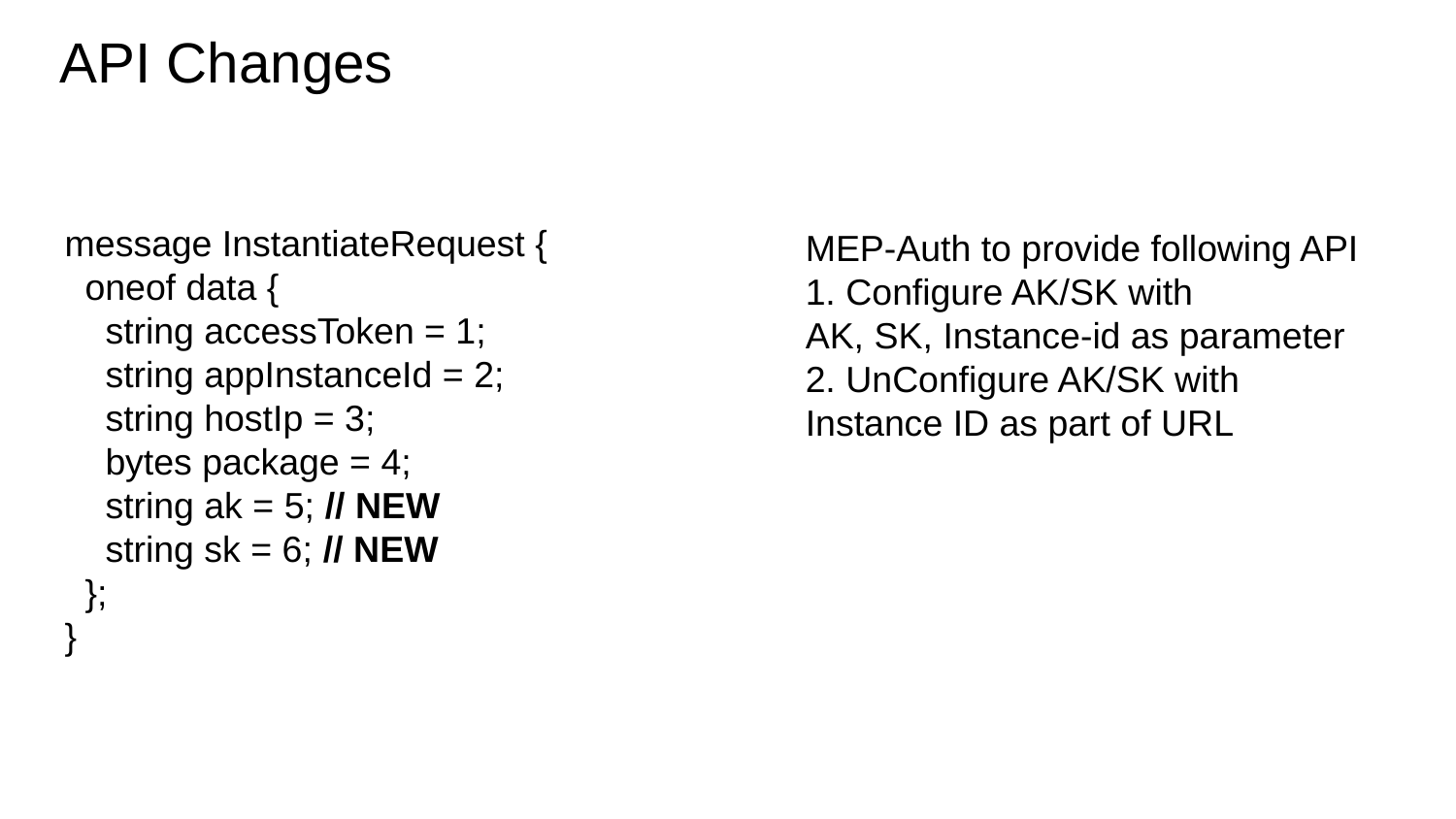

API Changes
message InstantiateRequest {
  oneof data {
    string accessToken = 1;
    string appInstanceId = 2;
    string hostIp = 3;
    bytes package = 4;
    string ak = 5; // NEW
    string sk = 6; // NEW
  };
}

MEP-Auth to provide following API
1. Configure AK/SK with
AK, SK, Instance-id as parameter
2. UnConfigure AK/SK with
Instance ID as part of URL